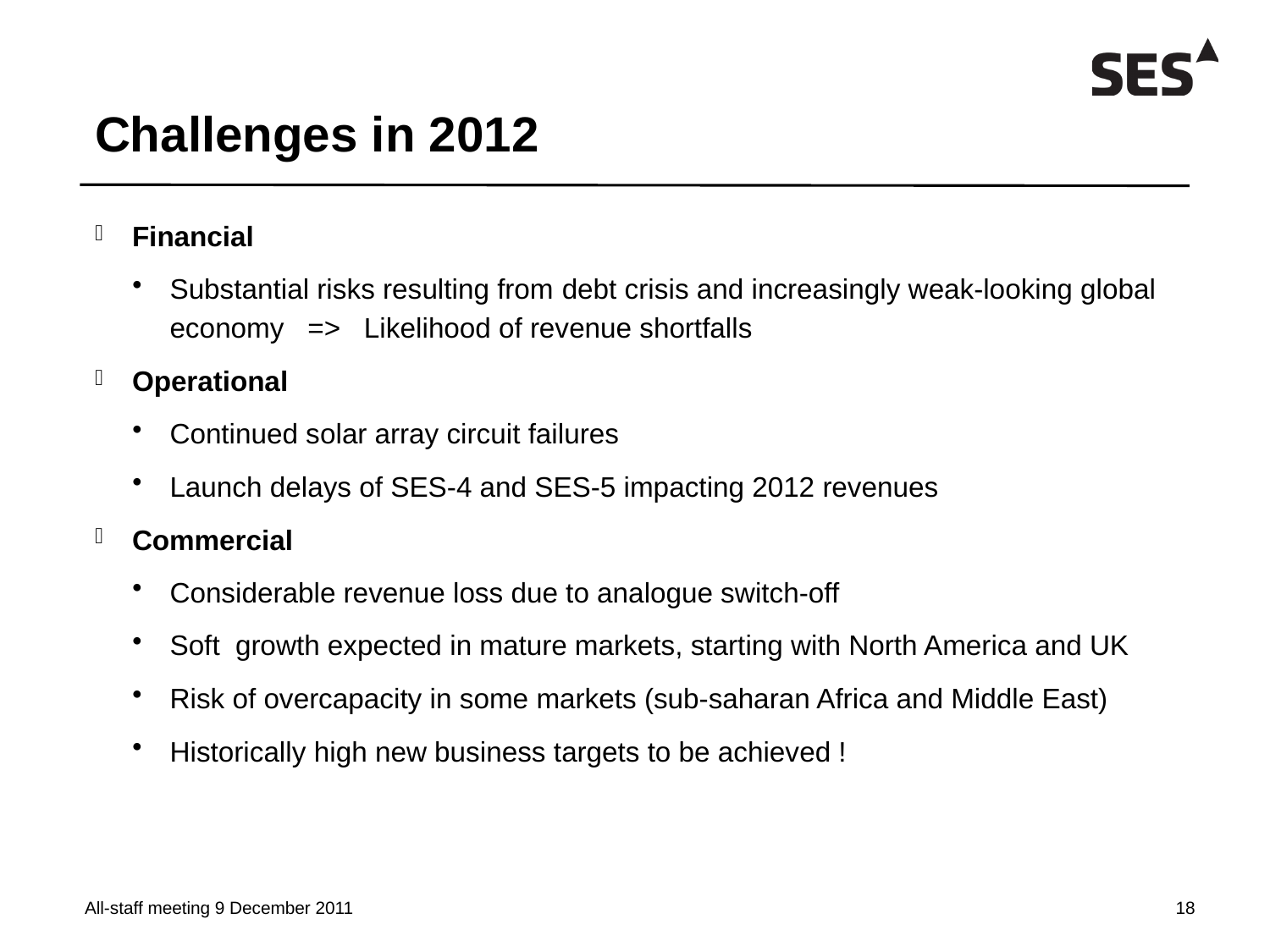

# Challenges in 2012
Financial
Substantial risks resulting from debt crisis and increasingly weak-looking global economy   =>   Likelihood of revenue shortfalls
Operational
Continued solar array circuit failures
Launch delays of SES-4 and SES-5 impacting 2012 revenues
Commercial
Considerable revenue loss due to analogue switch-off
Soft  growth expected in mature markets, starting with North America and UK
Risk of overcapacity in some markets (sub-saharan Africa and Middle East)
Historically high new business targets to be achieved !

All-staff meeting 9 December 2011
18